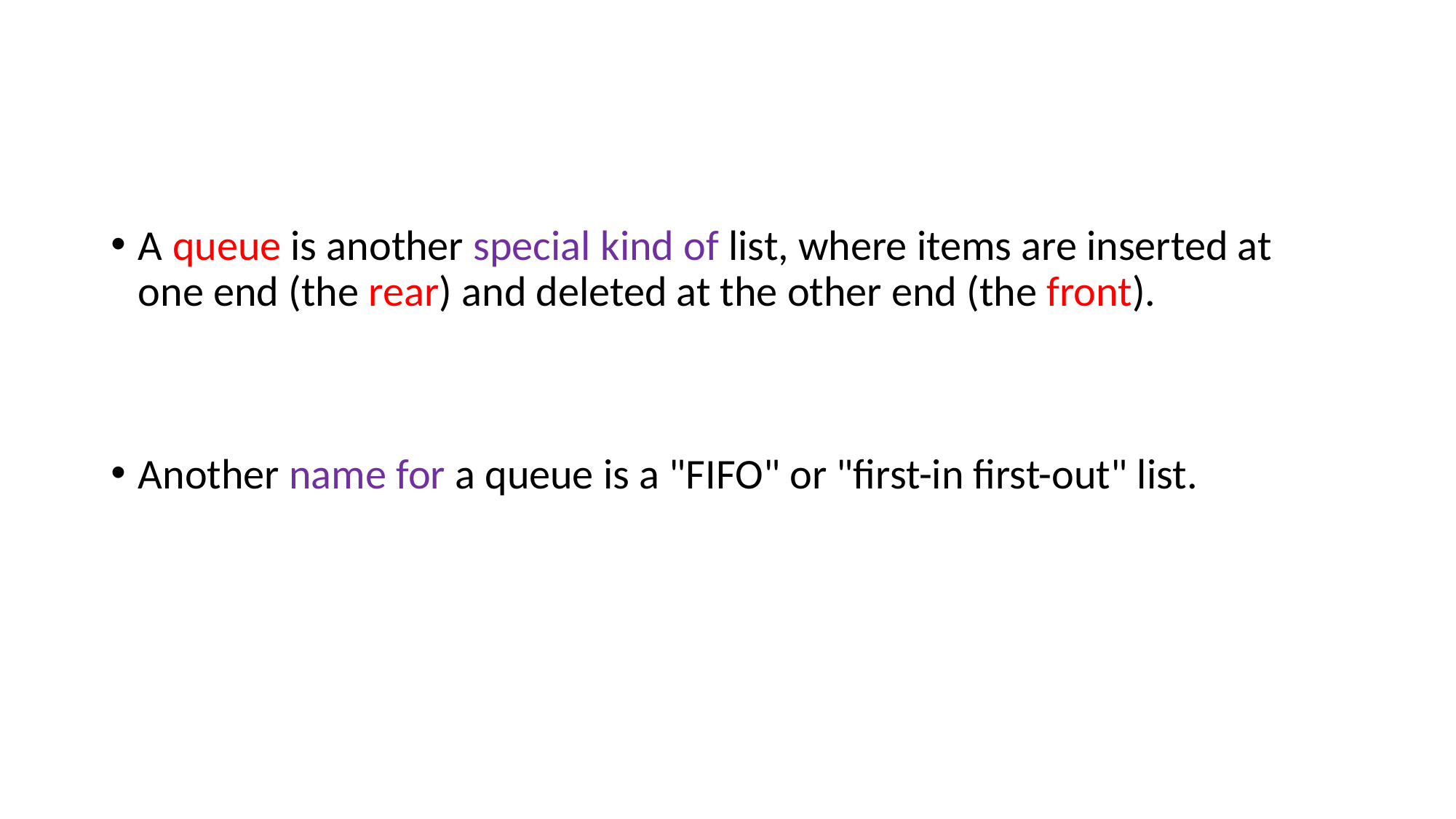

#
A queue is another special kind of list, where items are inserted at one end (the rear) and deleted at the other end (the front).

Another name for a queue is a "FIFO" or "first-in first-out" list.